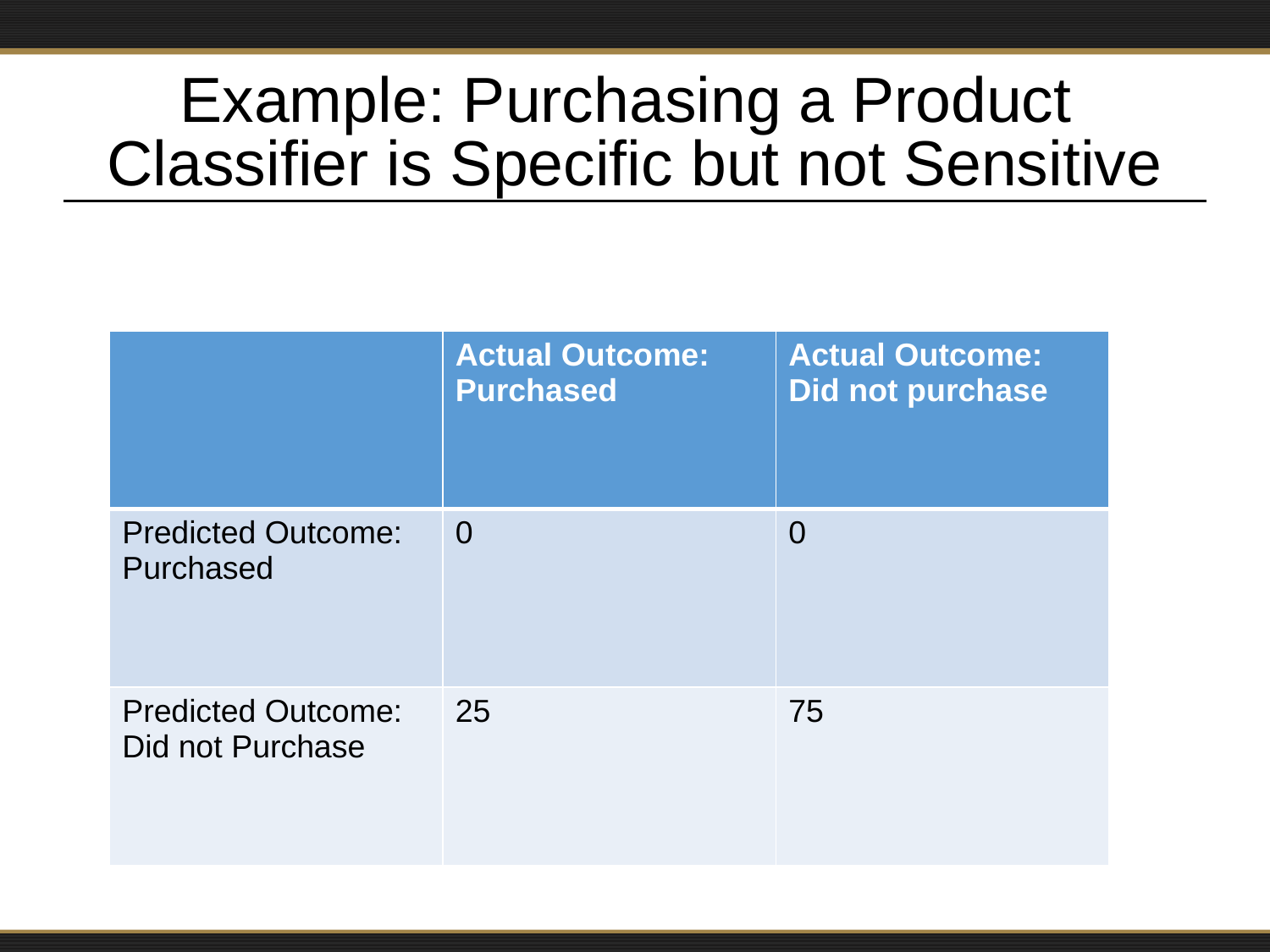

# Example: Purchasing a Product Classifier is Specific but not Sensitive
|  | Actual Outcome: Purchased | Actual Outcome: Did not purchase |
| --- | --- | --- |
| Predicted Outcome: Purchased | 0 | 0 |
| Predicted Outcome: Did not Purchase | 25 | 75 |